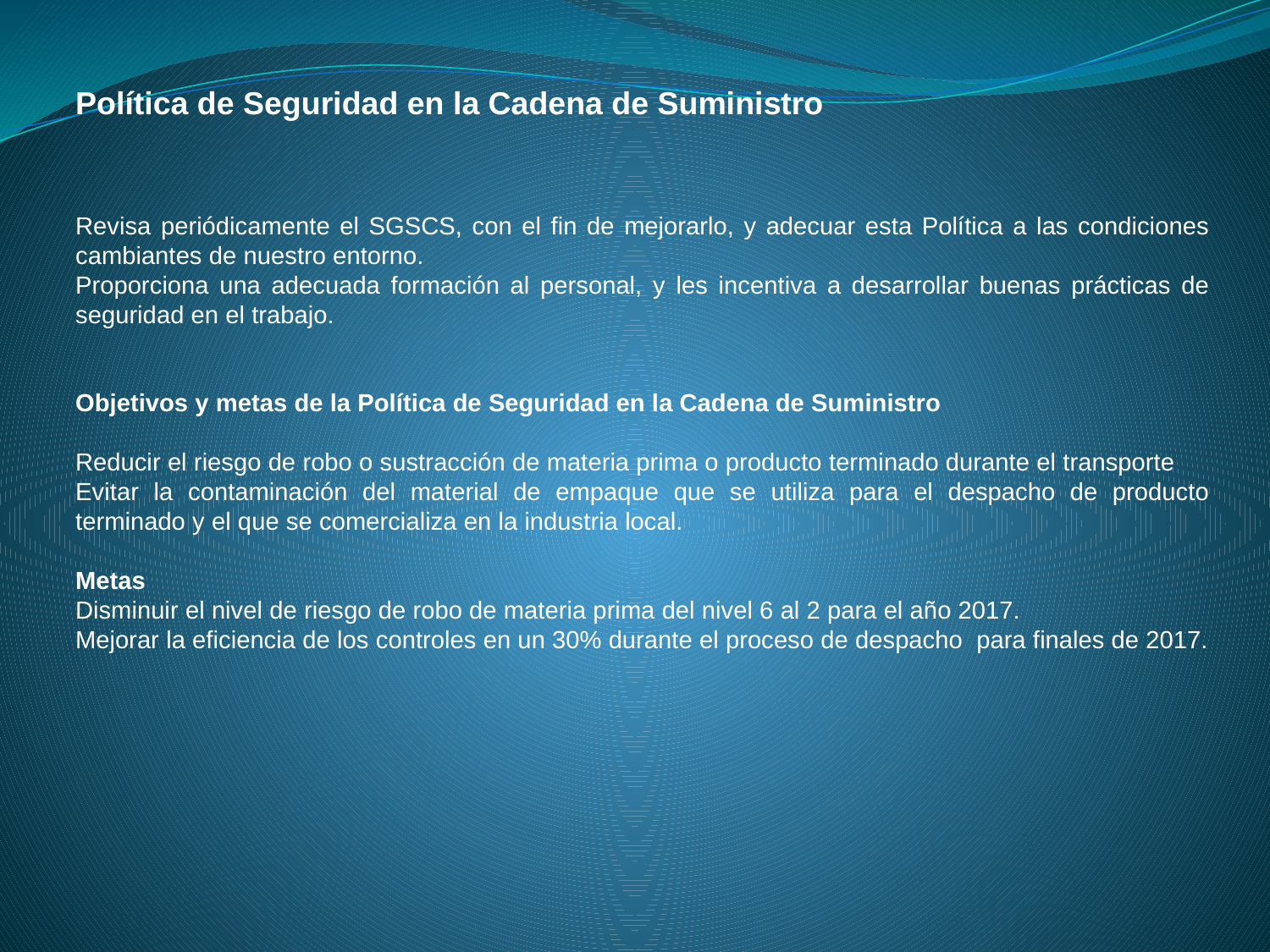

Política de Seguridad en la Cadena de Suministro

Revisa periódicamente el SGSCS, con el fin de mejorarlo, y adecuar esta Política a las condiciones cambiantes de nuestro entorno.
Proporciona una adecuada formación al personal, y les incentiva a desarrollar buenas prácticas de seguridad en el trabajo.

Objetivos y metas de la Política de Seguridad en la Cadena de Suministro

Reducir el riesgo de robo o sustracción de materia prima o producto terminado durante el transporte
Evitar la contaminación del material de empaque que se utiliza para el despacho de producto terminado y el que se comercializa en la industria local.

Metas
Disminuir el nivel de riesgo de robo de materia prima del nivel 6 al 2 para el año 2017.
Mejorar la eficiencia de los controles en un 30% durante el proceso de despacho  para finales de 2017.